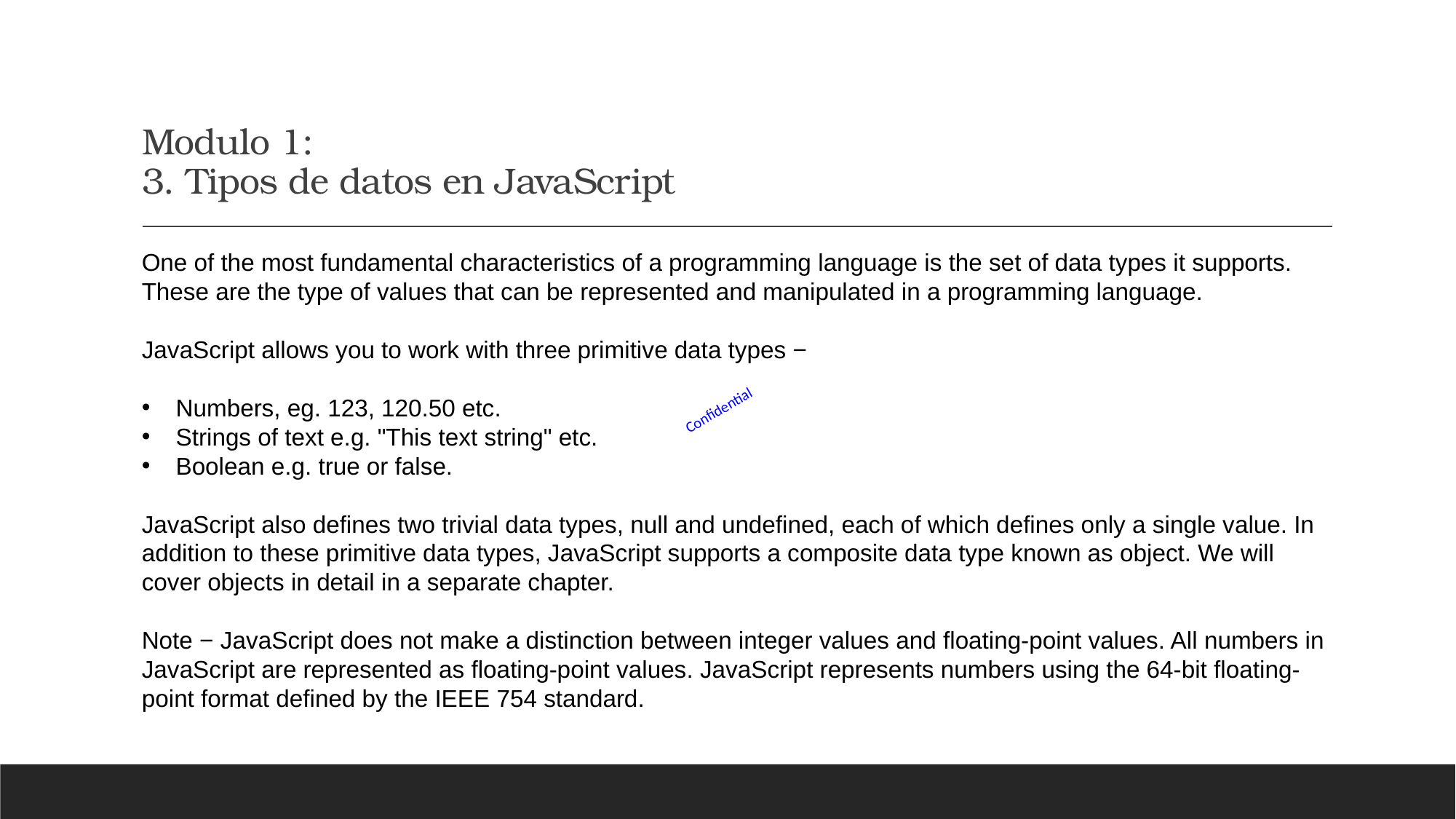

# Modulo 1: 3. Tipos de datos en JavaScript
One of the most fundamental characteristics of a programming language is the set of data types it supports. These are the type of values that can be represented and manipulated in a programming language.

JavaScript allows you to work with three primitive data types −

Numbers, eg. 123, 120.50 etc.
Strings of text e.g. "This text string" etc.
Boolean e.g. true or false.

JavaScript also defines two trivial data types, null and undefined, each of which defines only a single value. In addition to these primitive data types, JavaScript supports a composite data type known as object. We will cover objects in detail in a separate chapter.

Note − JavaScript does not make a distinction between integer values and floating-point values. All numbers in JavaScript are represented as floating-point values. JavaScript represents numbers using the 64-bit floating-point format defined by the IEEE 754 standard.